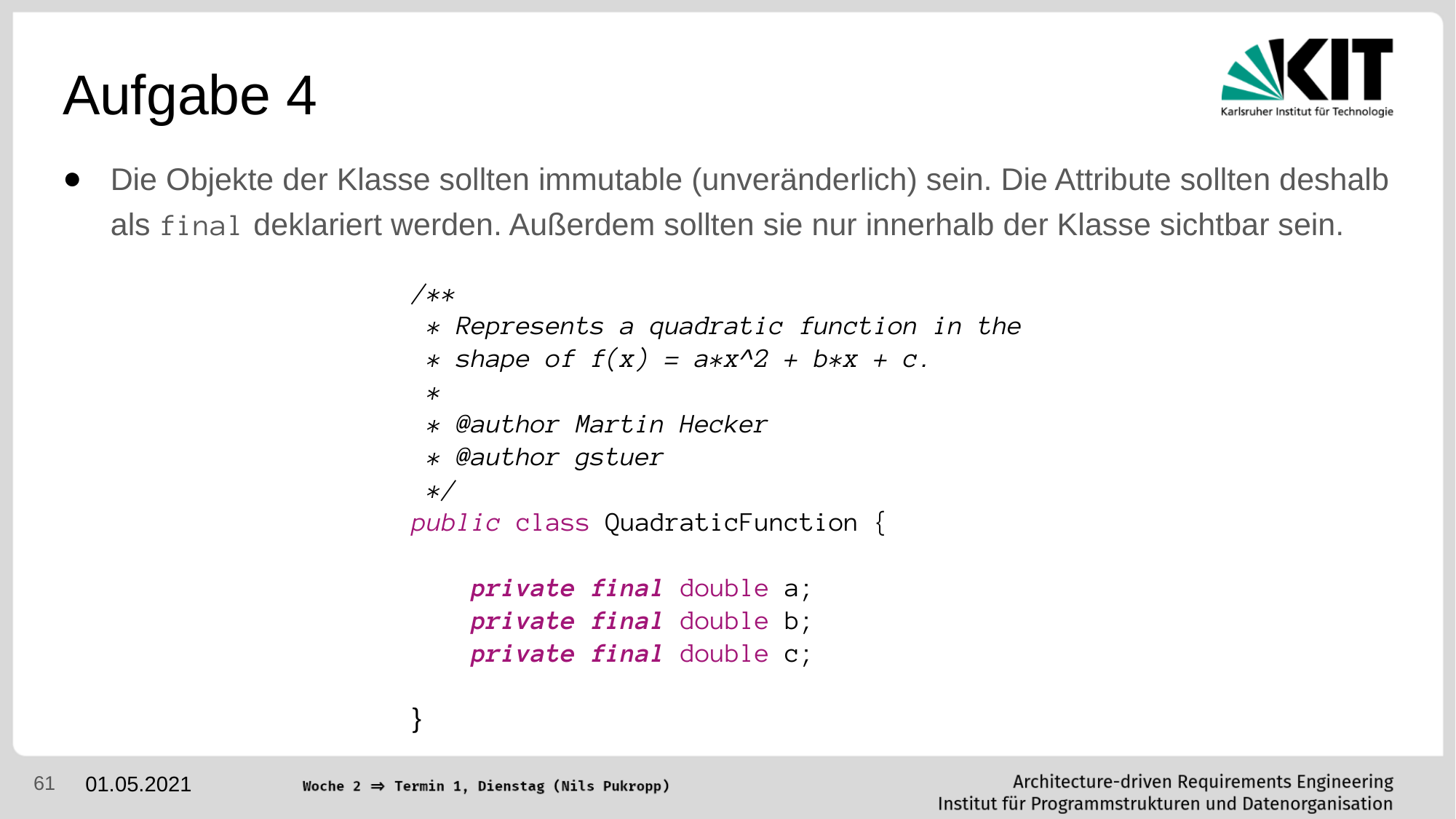

# Aufgabe 4
Die Objekte der Klasse sollten immutable (unveränderlich) sein. Die Attribute sollten deshalb als final deklariert werden. Außerdem sollten sie nur innerhalb der Klasse sichtbar sein.
/**
 * Represents a quadratic function in the
 * shape of f(x) = a*x^2 + b*x + c.
 *
 * @author Martin Hecker
 * @author gstuer
 */
public class QuadraticFunction {

    private final double a;
    private final double b;
    private final double c;

}
61
01.05.2021